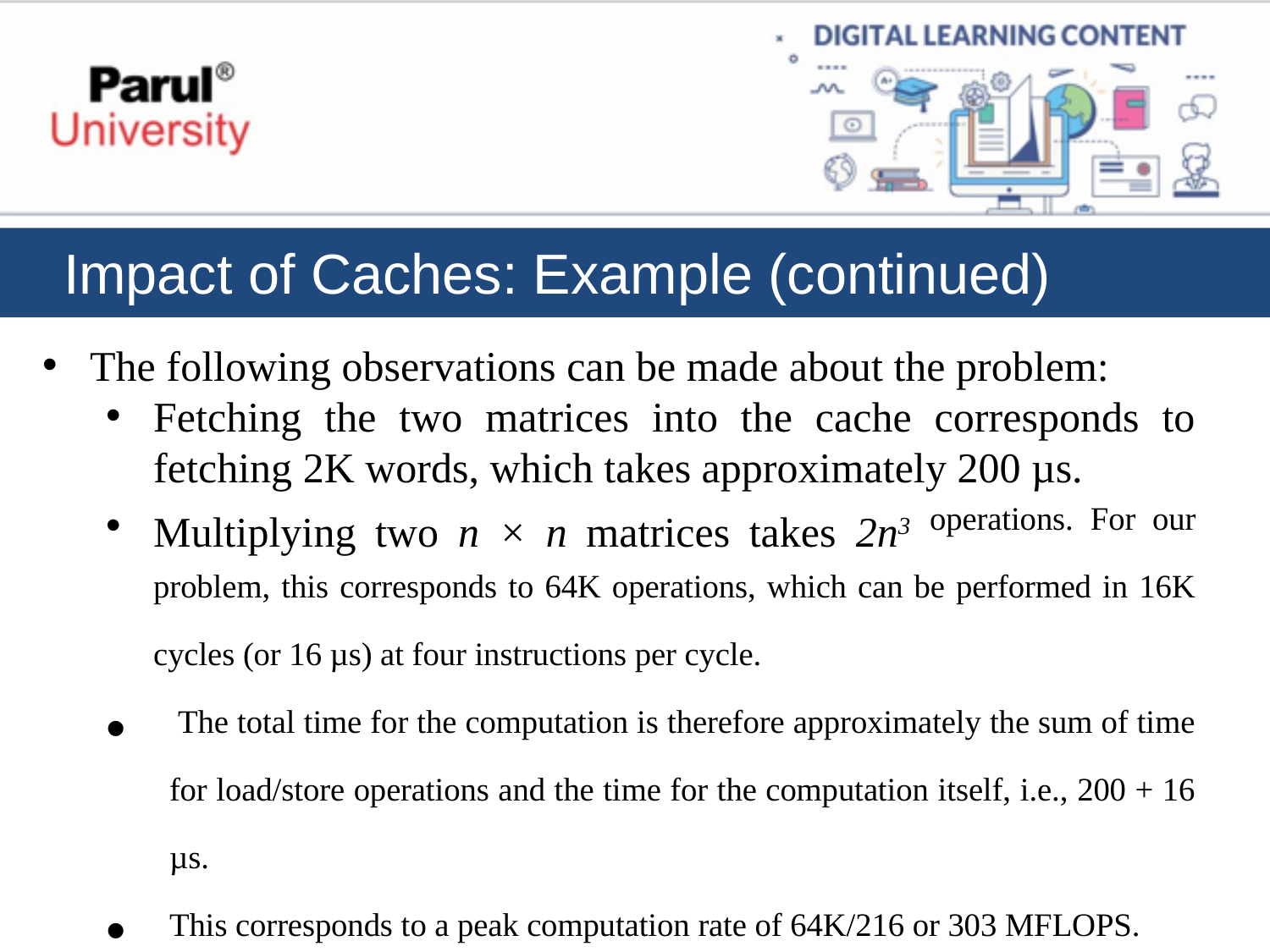

Impact of Caches: Example (continued)
The following observations can be made about the problem:
Fetching the two matrices into the cache corresponds to fetching 2K words, which takes approximately 200 µs.
Multiplying two n × n matrices takes 2n3 operations. For our problem, this corresponds to 64K operations, which can be performed in 16K cycles (or 16 µs) at four instructions per cycle.
 The total time for the computation is therefore approximately the sum of time for load/store operations and the time for the computation itself, i.e., 200 + 16 µs.
This corresponds to a peak computation rate of 64K/216 or 303 MFLOPS.